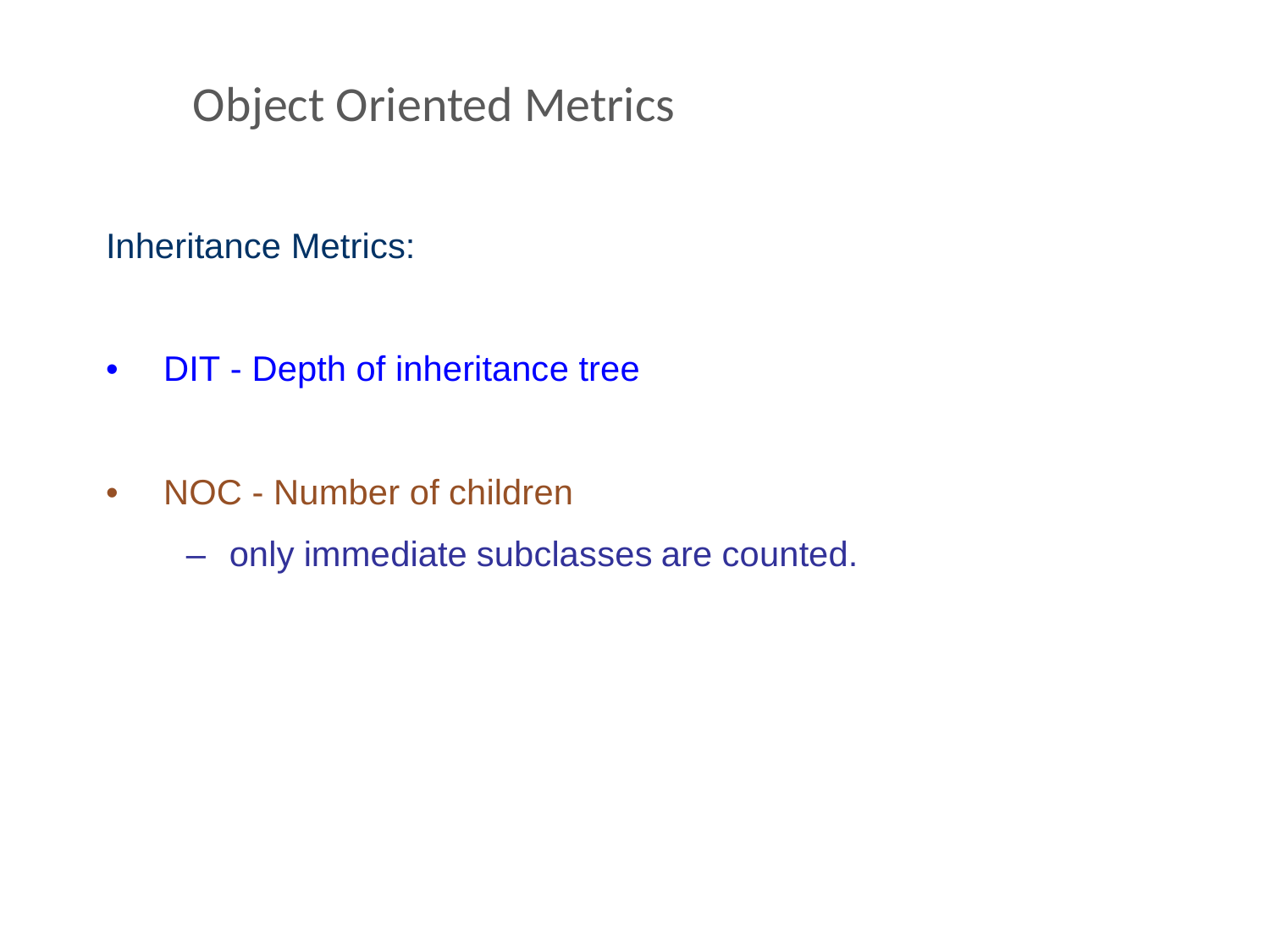

Object Oriented Metrics

Inheritance Metrics:
•
DIT - Depth of inheritance tree
•
NOC - Number of children
–
only
immediate
subclasses
are
counted.